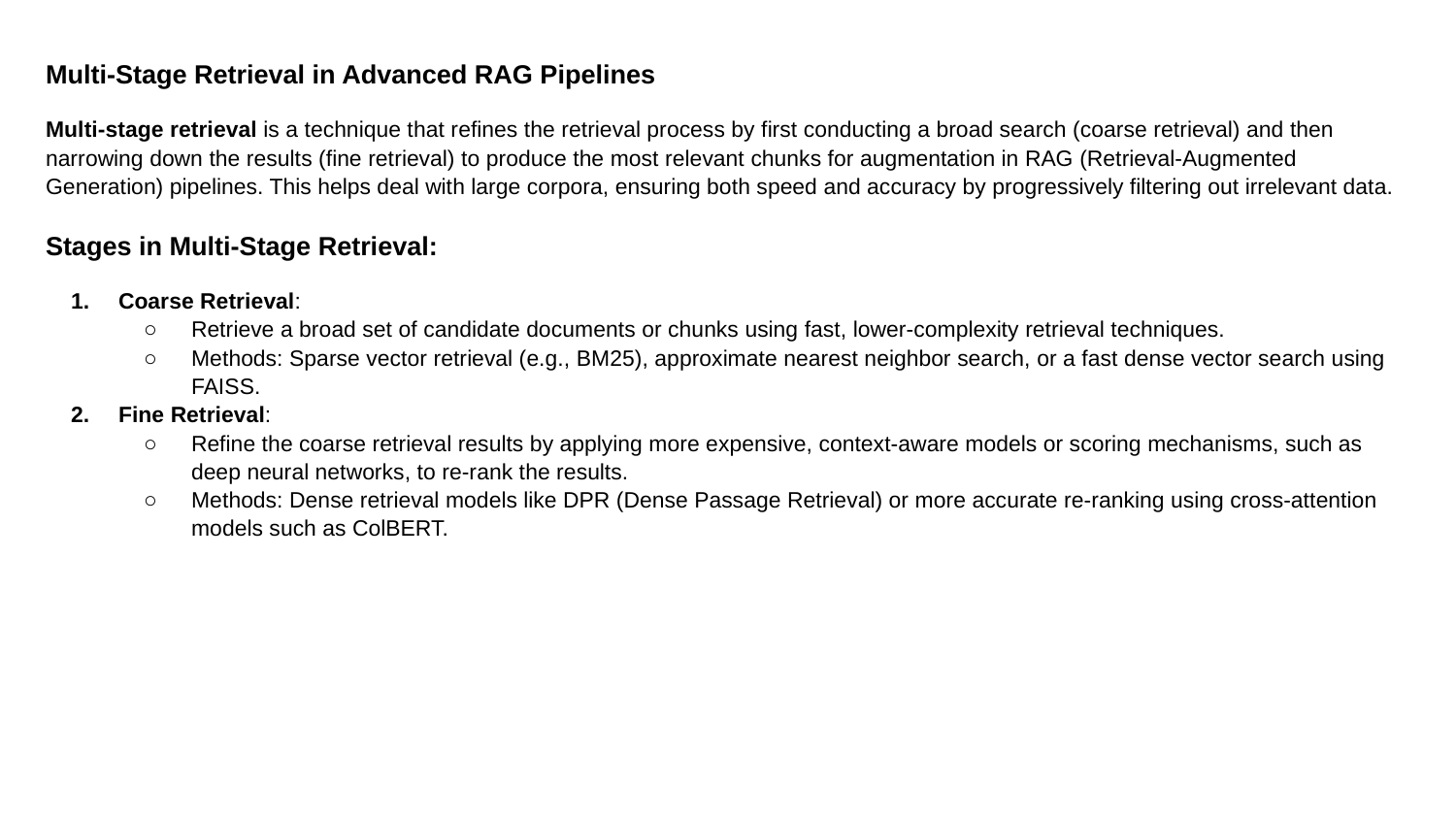

Multi-Stage Retrieval in Advanced RAG Pipelines
Multi-stage retrieval is a technique that refines the retrieval process by first conducting a broad search (coarse retrieval) and then narrowing down the results (fine retrieval) to produce the most relevant chunks for augmentation in RAG (Retrieval-Augmented Generation) pipelines. This helps deal with large corpora, ensuring both speed and accuracy by progressively filtering out irrelevant data.
Stages in Multi-Stage Retrieval:
Coarse Retrieval:
Retrieve a broad set of candidate documents or chunks using fast, lower-complexity retrieval techniques.
Methods: Sparse vector retrieval (e.g., BM25), approximate nearest neighbor search, or a fast dense vector search using FAISS.
Fine Retrieval:
Refine the coarse retrieval results by applying more expensive, context-aware models or scoring mechanisms, such as deep neural networks, to re-rank the results.
Methods: Dense retrieval models like DPR (Dense Passage Retrieval) or more accurate re-ranking using cross-attention models such as ColBERT.